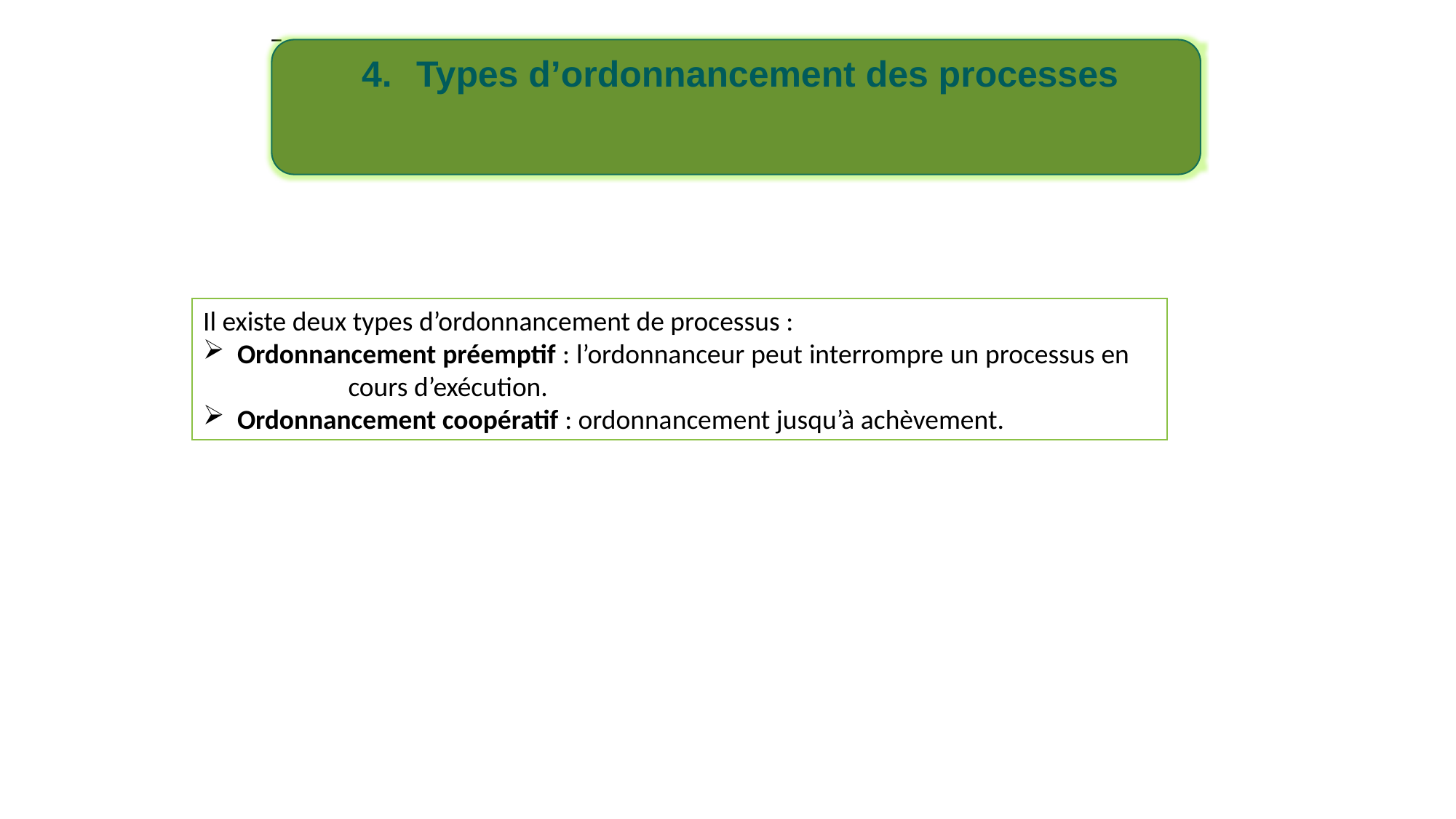

Types d’ordonnancement des processes

Il existe deux types d’ordonnancement de processus :
Ordonnancement préemptif : l’ordonnanceur peut interrompre un processus en                       cours d’exécution.
Ordonnancement coopératif : ordonnancement jusqu’à achèvement.
9